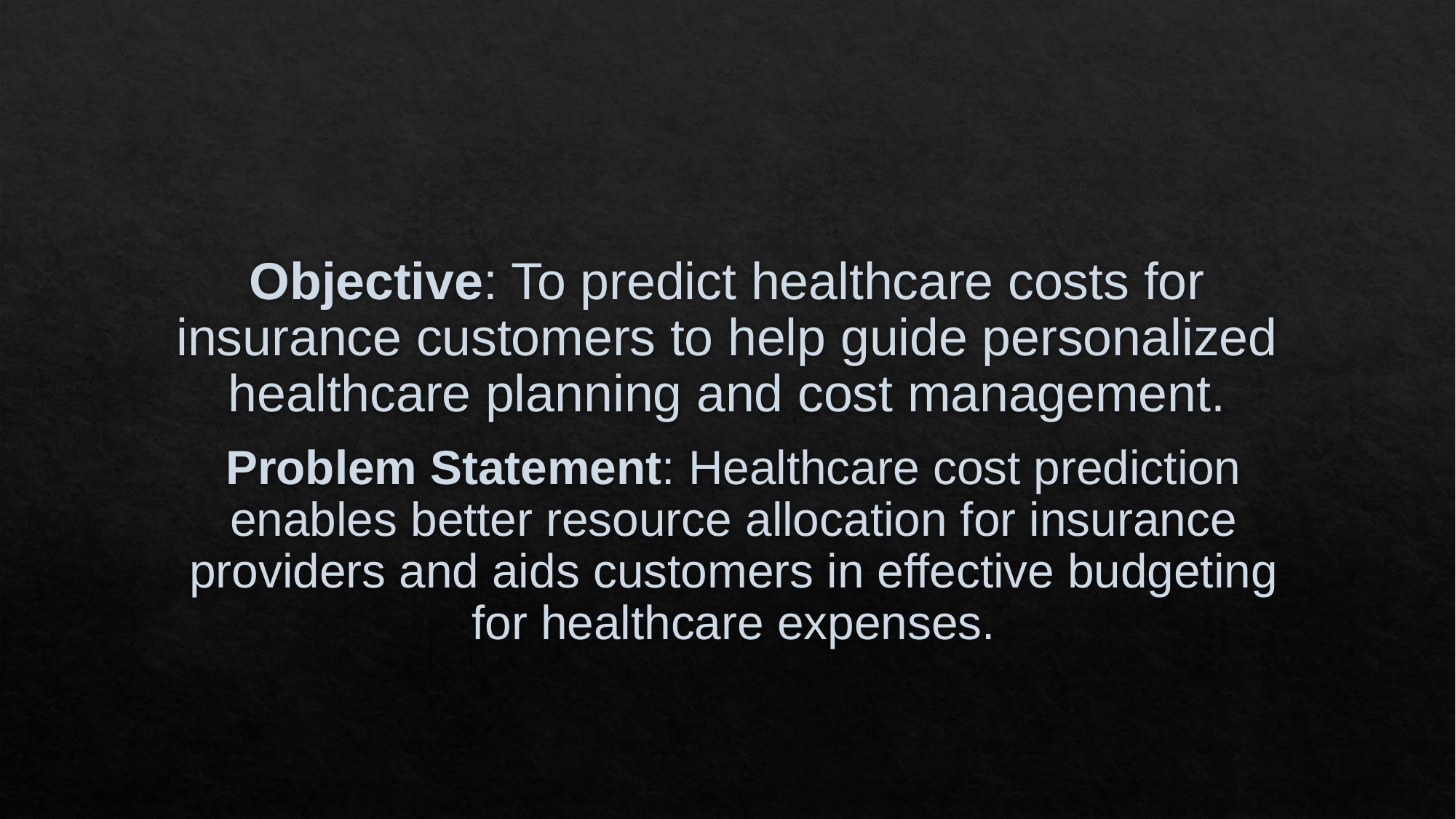

# Objective: To predict healthcare costs for insurance customers to help guide personalized healthcare planning and cost management.
Problem Statement: Healthcare cost prediction enables better resource allocation for insurance providers and aids customers in effective budgeting for healthcare expenses.